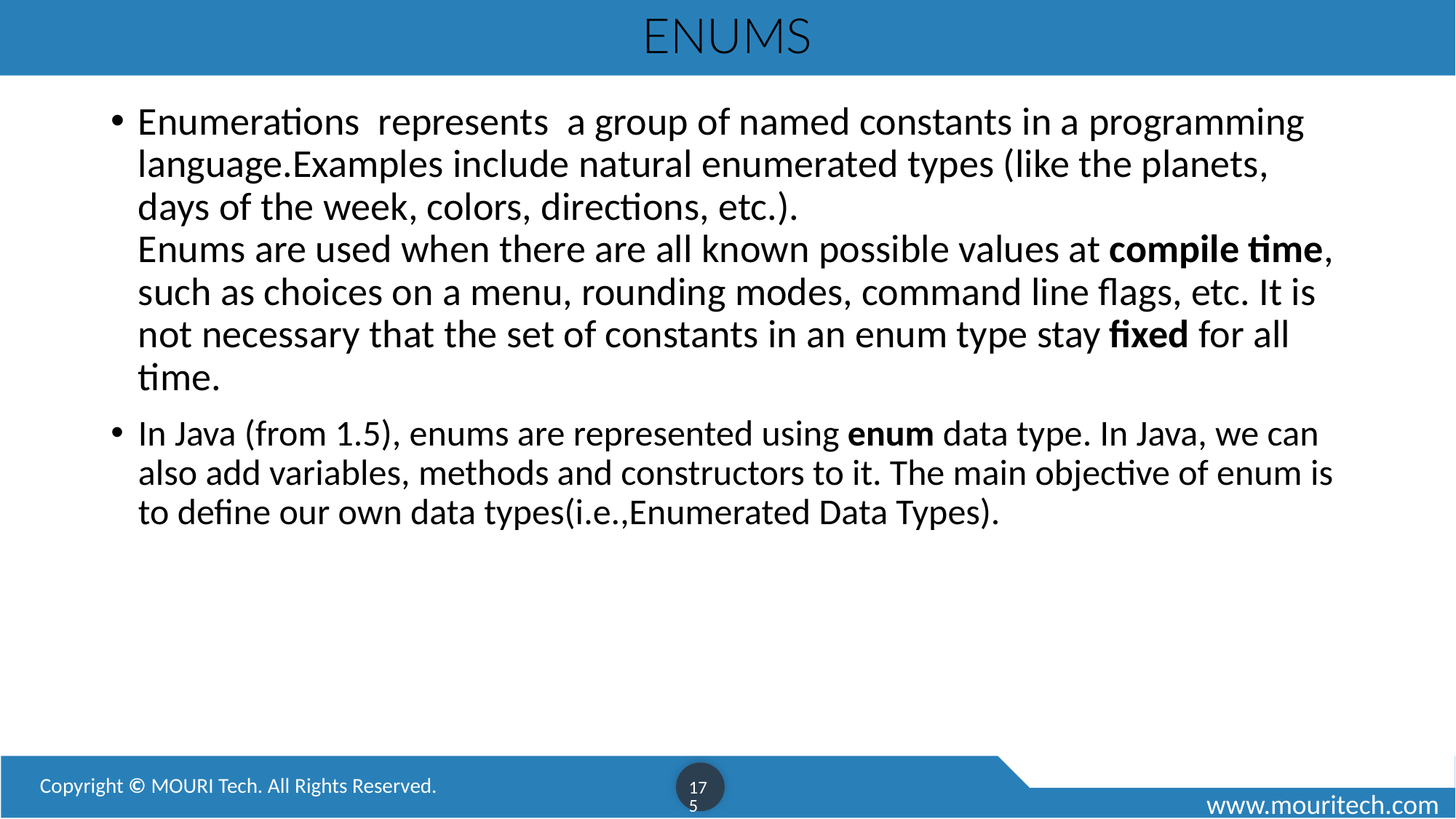

# ENUMS
Enumerations  represents  a group of named constants in a programming language.Examples include natural enumerated types (like the planets, days of the week, colors, directions, etc.).
Enums are used when there are all known possible values at compile time, such as choices on a menu, rounding modes, command line flags, etc. It is not necessary that the set of constants in an enum type stay fixed for all time.
In Java (from 1.5), enums are represented using enum data type. In Java, we can also add variables, methods and constructors to it. The main objective of enum is to define our own data types(i.e.,Enumerated Data Types).
175